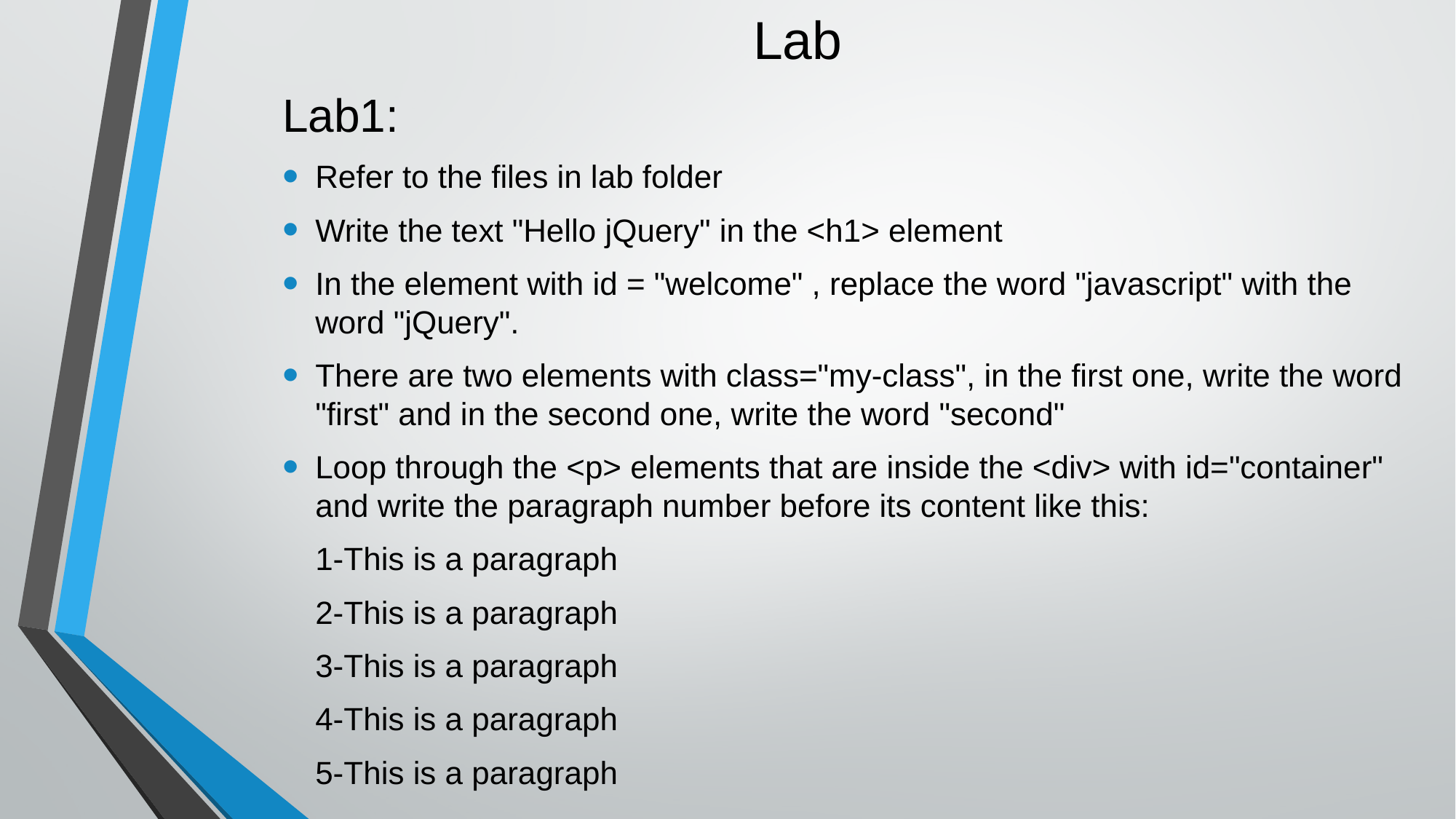

# Lab
Lab1:
Refer to the files in lab folder
Write the text "Hello jQuery" in the <h1> element
In the element with id = "welcome" , replace the word "javascript" with the word "jQuery".
There are two elements with class="my-class", in the first one, write the word "first" and in the second one, write the word "second"
Loop through the <p> elements that are inside the <div> with id="container" and write the paragraph number before its content like this:
			1-This is a paragraph
			2-This is a paragraph
			3-This is a paragraph
			4-This is a paragraph
			5-This is a paragraph